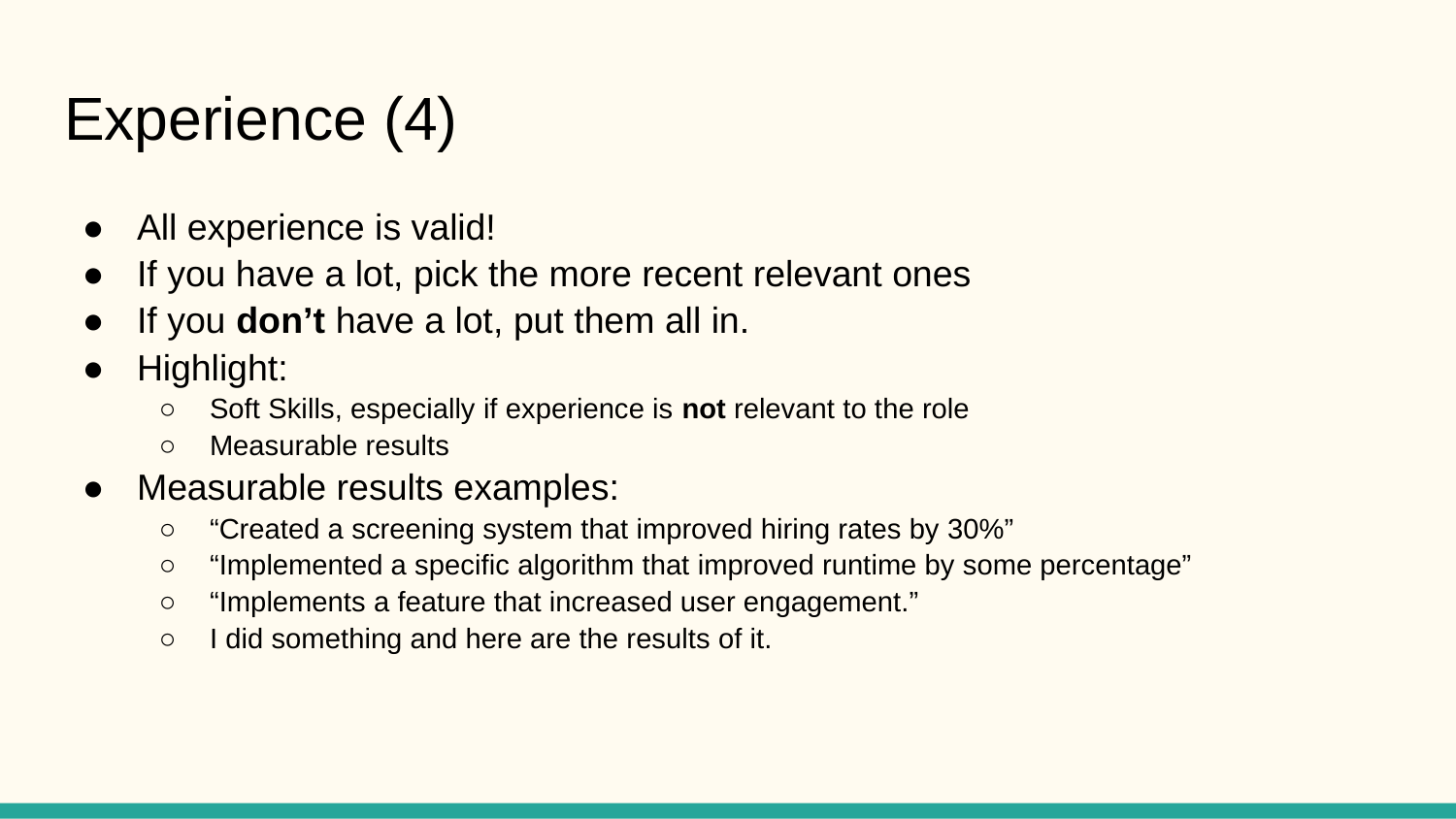

# Experience (4)
All experience is valid!
If you have a lot, pick the more recent relevant ones
If you don’t have a lot, put them all in.
Highlight:
Soft Skills, especially if experience is not relevant to the role
Measurable results
Measurable results examples:
“Created a screening system that improved hiring rates by 30%”
“Implemented a specific algorithm that improved runtime by some percentage”
“Implements a feature that increased user engagement.”
I did something and here are the results of it.